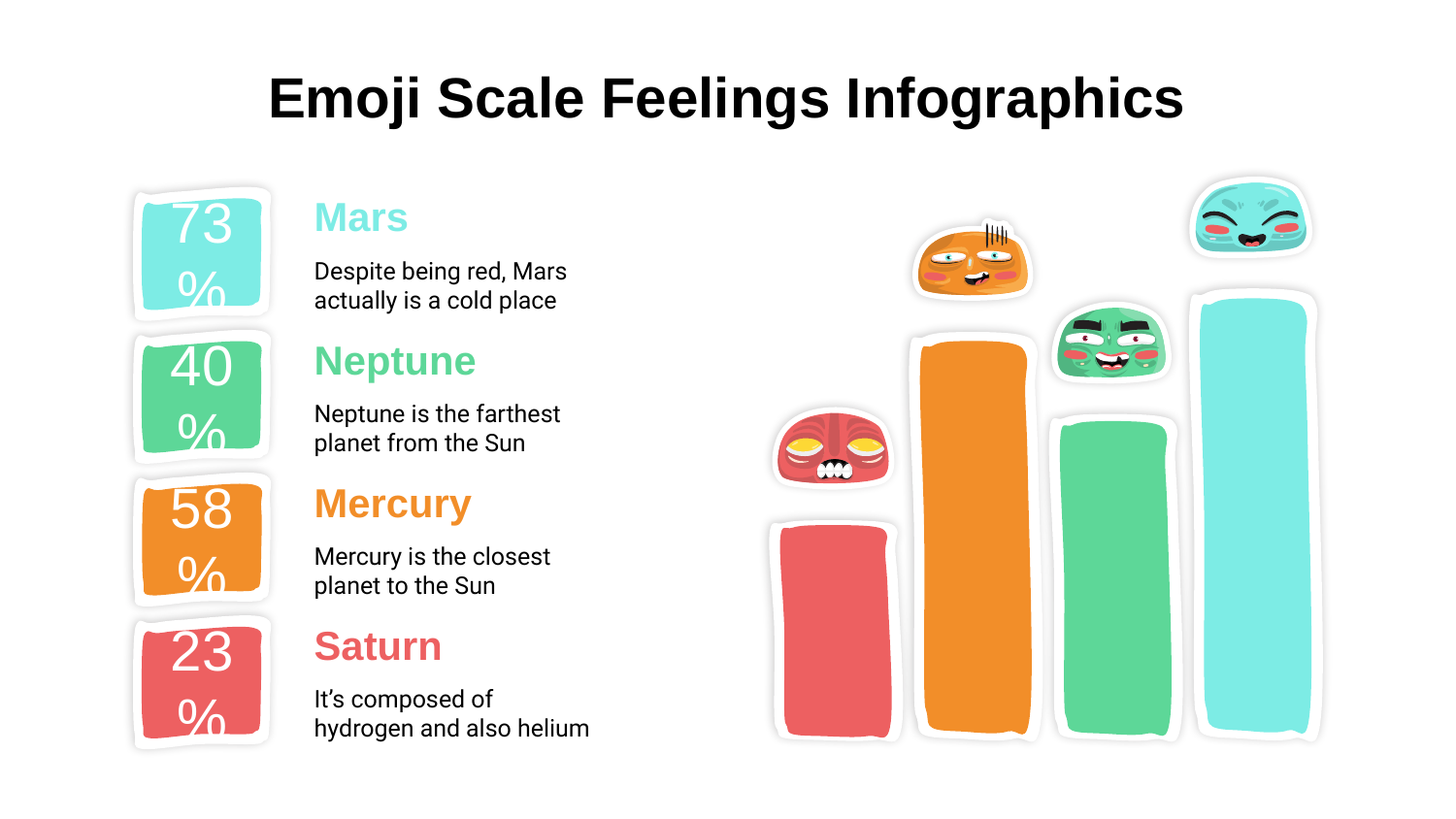

# Emoji Scale Feelings Infographics

73%
Mars
Despite being red, Mars actually is a cold place

40%
Neptune
Neptune is the farthest planet from the Sun

58%
Mercury
Mercury is the closest planet to the Sun

23%
Saturn
It’s composed of hydrogen and also helium